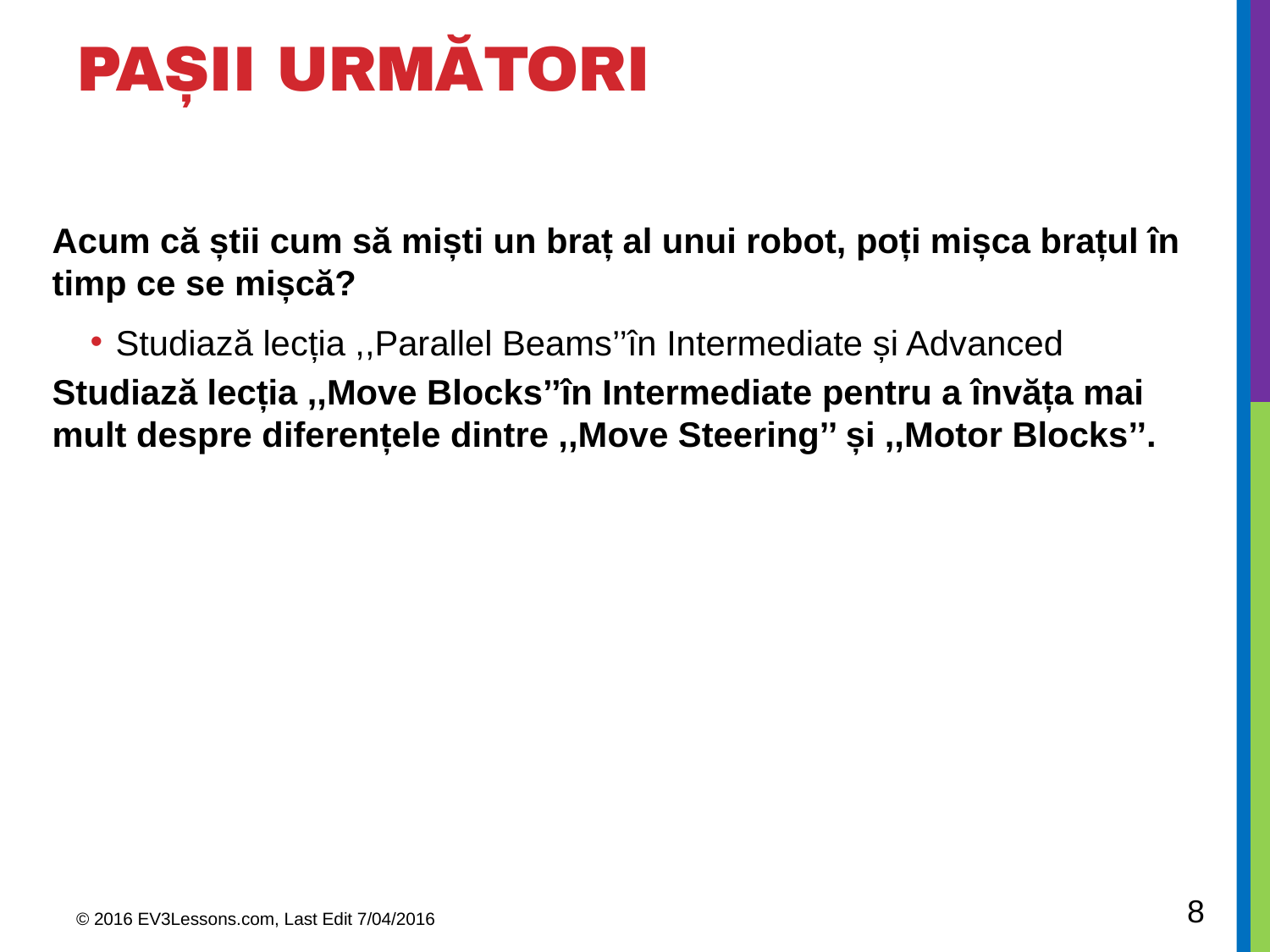

# Pașii următori
Acum că știi cum să miști un braț al unui robot, poți mișca brațul în timp ce se mișcă?
Studiază lecția ,,Parallel Beams’’în Intermediate și Advanced
Studiază lecția ,,Move Blocks’’în Intermediate pentru a învăța mai mult despre diferențele dintre ,,Move Steering’’ și ,,Motor Blocks’’.
8
© 2016 EV3Lessons.com, Last Edit 7/04/2016